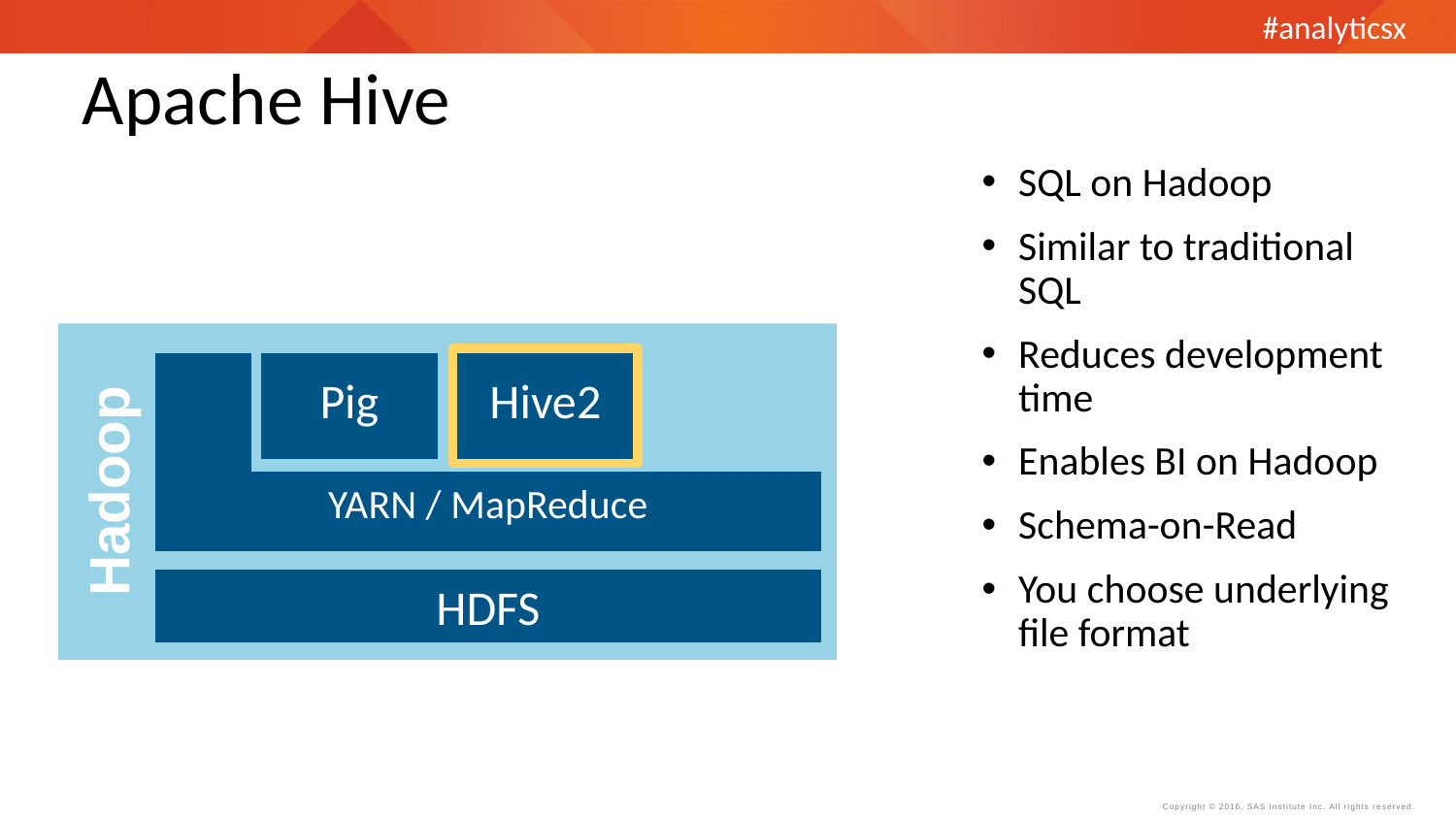

Apache Hive
SQL on Hadoop
Similar to traditional SQL
Reduces development time
Enables BI on Hadoop
Schema-on-Read
You choose underlying file format
Hadoop

Pig
YARN / MapReduce
Hive2
HDFS